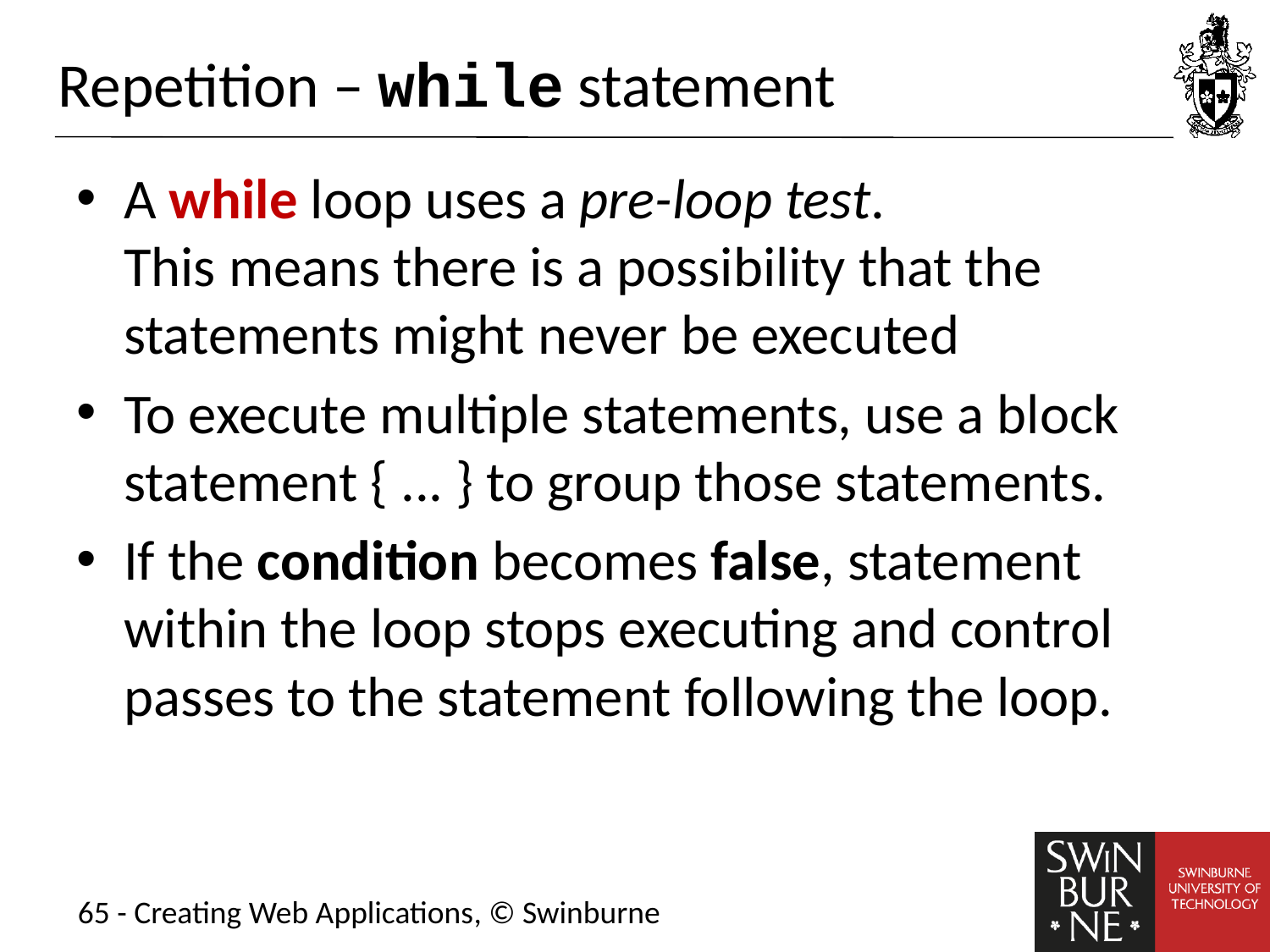

# Repetition – while statement
A while loop uses a pre-loop test.
This means there is a possibility that the statements might never be executed
To execute multiple statements, use a block statement { ... } to group those statements.
If the condition becomes false, statement within the loop stops executing and control passes to the statement following the loop.